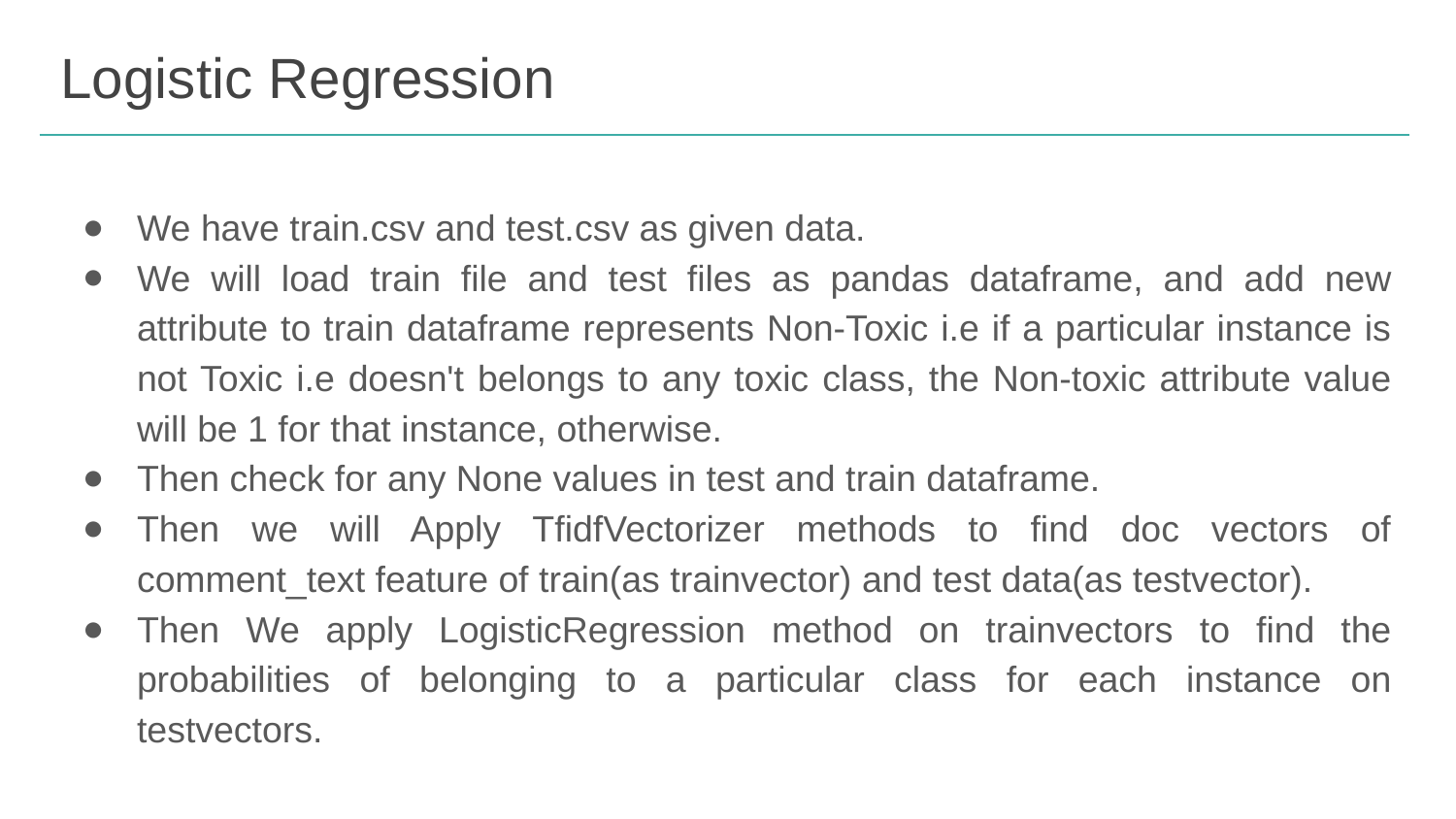

# Logistic Regression
We have train.csv and test.csv as given data.
We will load train file and test files as pandas dataframe, and add new attribute to train dataframe represents Non-Toxic i.e if a particular instance is not Toxic i.e doesn't belongs to any toxic class, the Non-toxic attribute value will be 1 for that instance, otherwise.
Then check for any None values in test and train dataframe.
Then we will Apply TfidfVectorizer methods to find doc vectors of comment_text feature of train(as trainvector) and test data(as testvector).
Then We apply LogisticRegression method on trainvectors to find the probabilities of belonging to a particular class for each instance on testvectors.